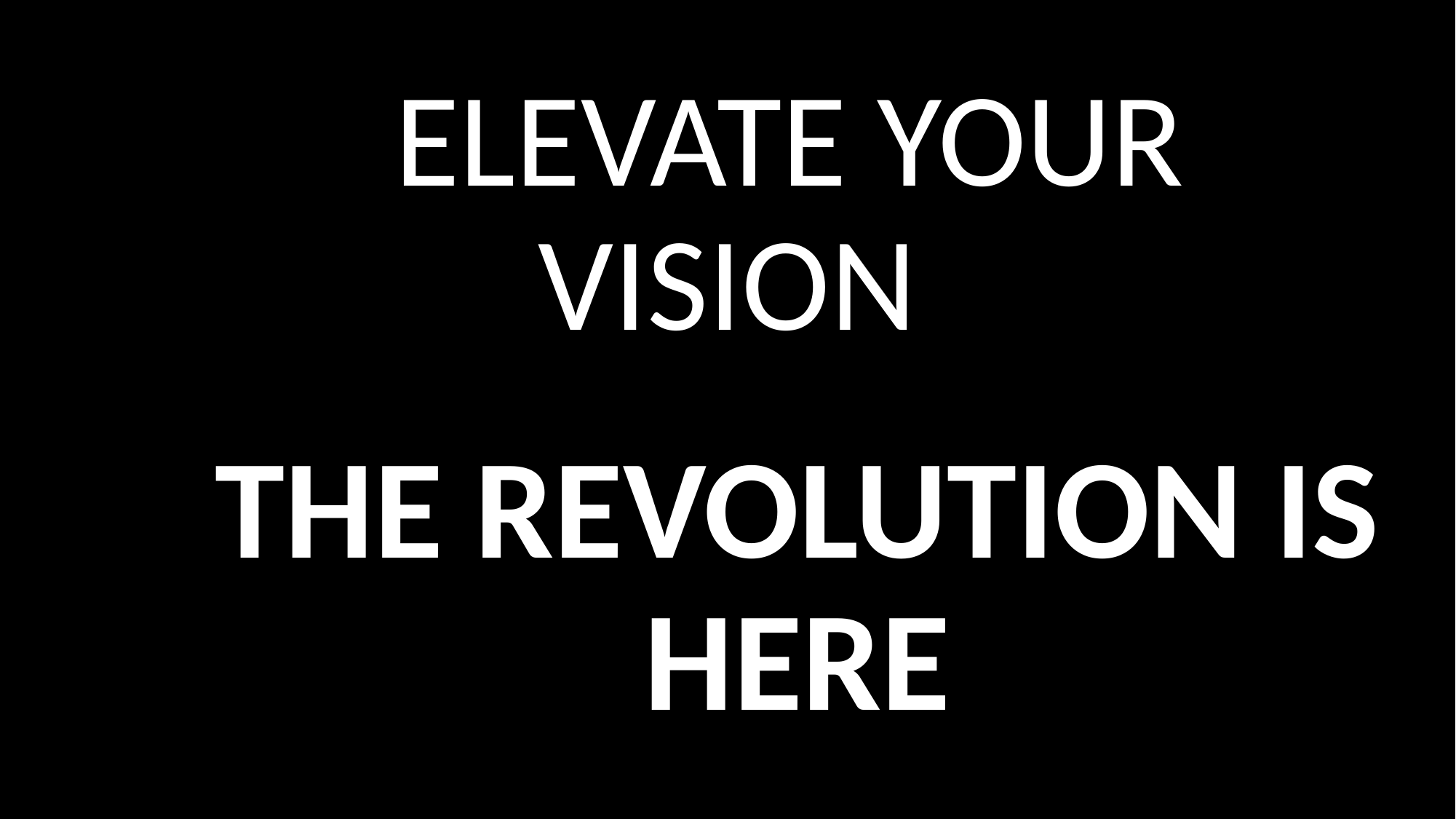

# ELEVATE YOUR VISION
THE REVOLUTION IS HERE